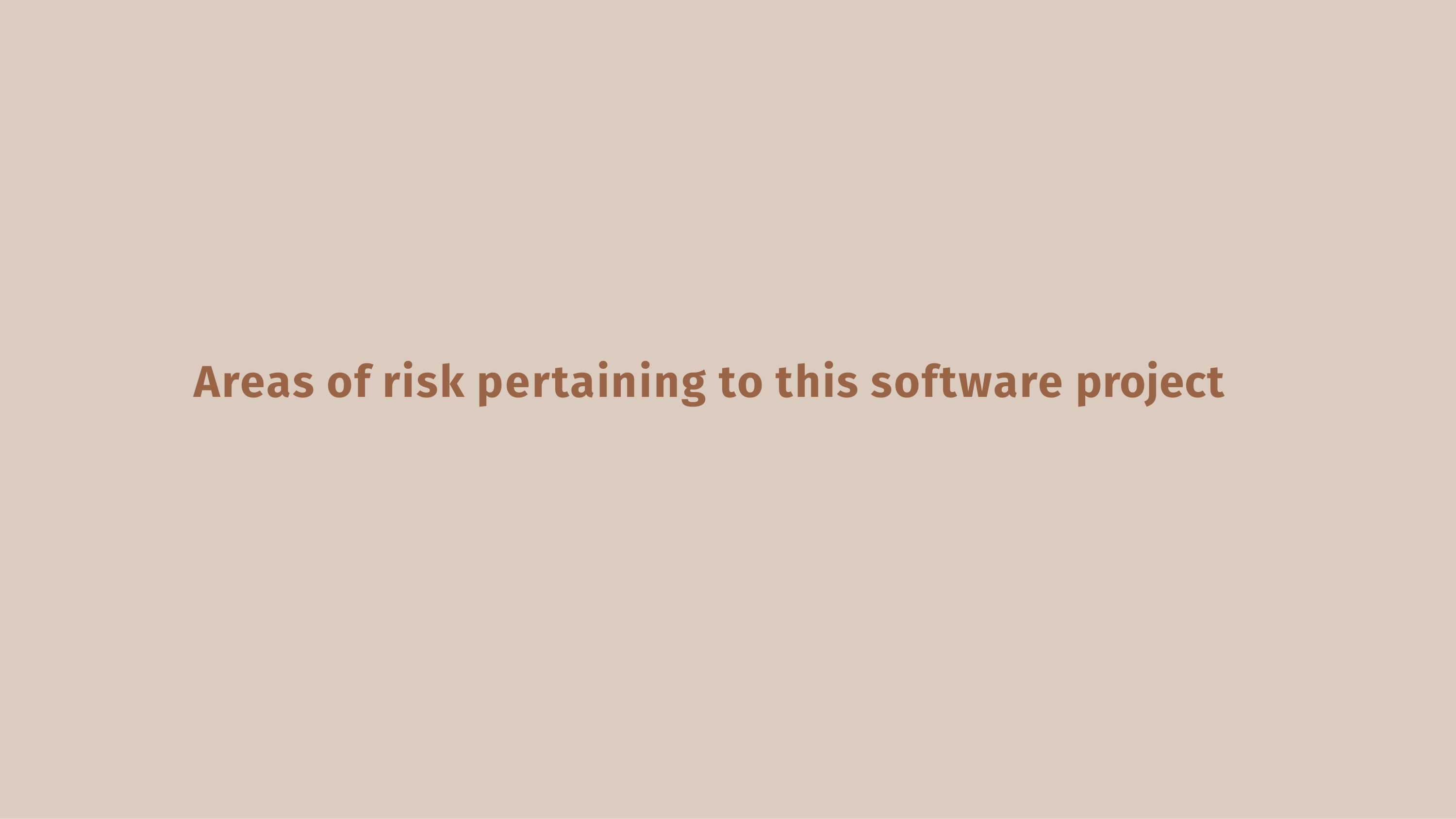

# Areas of risk pertaining to this software project